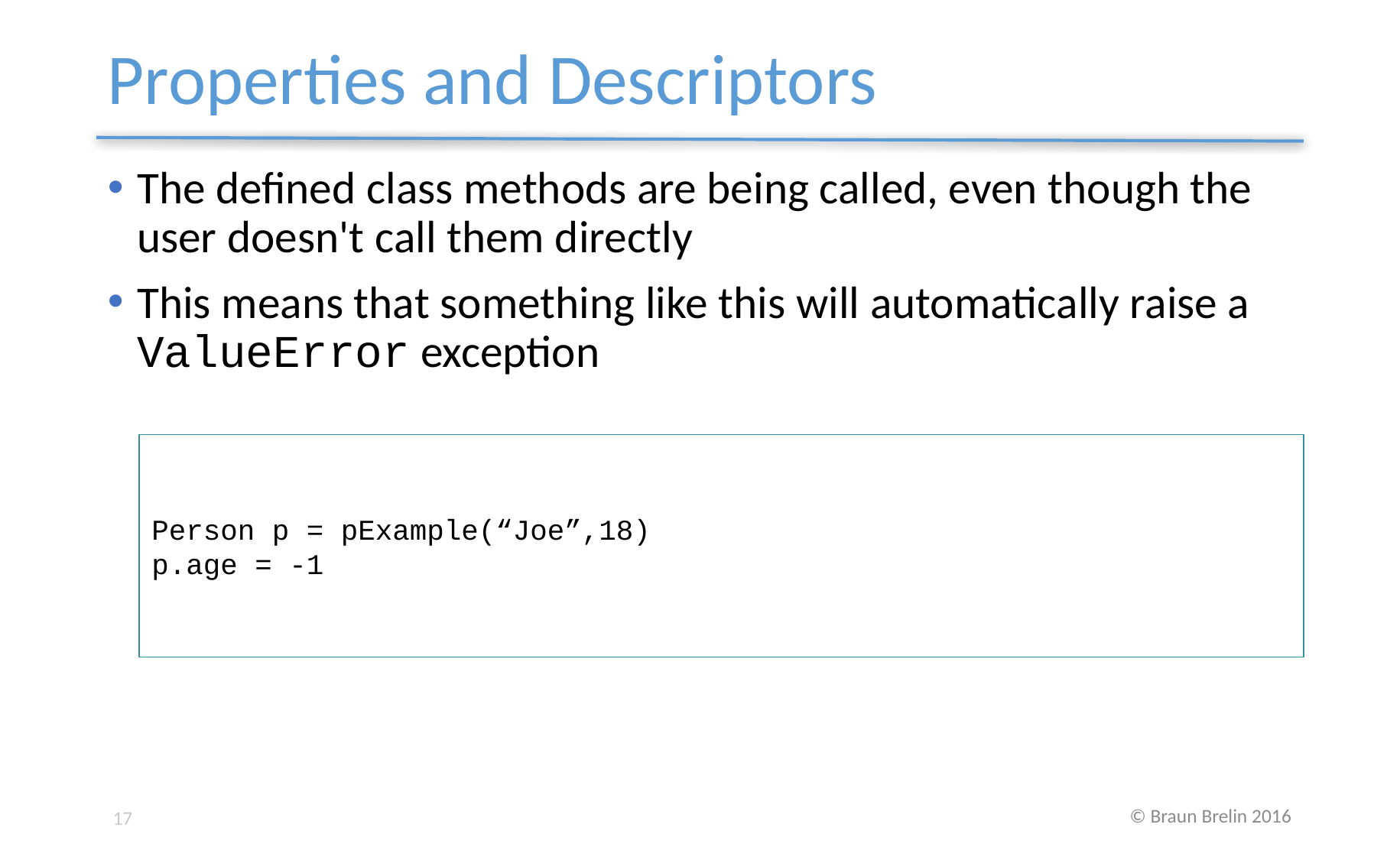

# Properties and Descriptors
The defined class methods are being called, even though the user doesn't call them directly
This means that something like this will automatically raise a ValueError exception

Person p = pExample(“Joe”,18)
p.age = -1

17